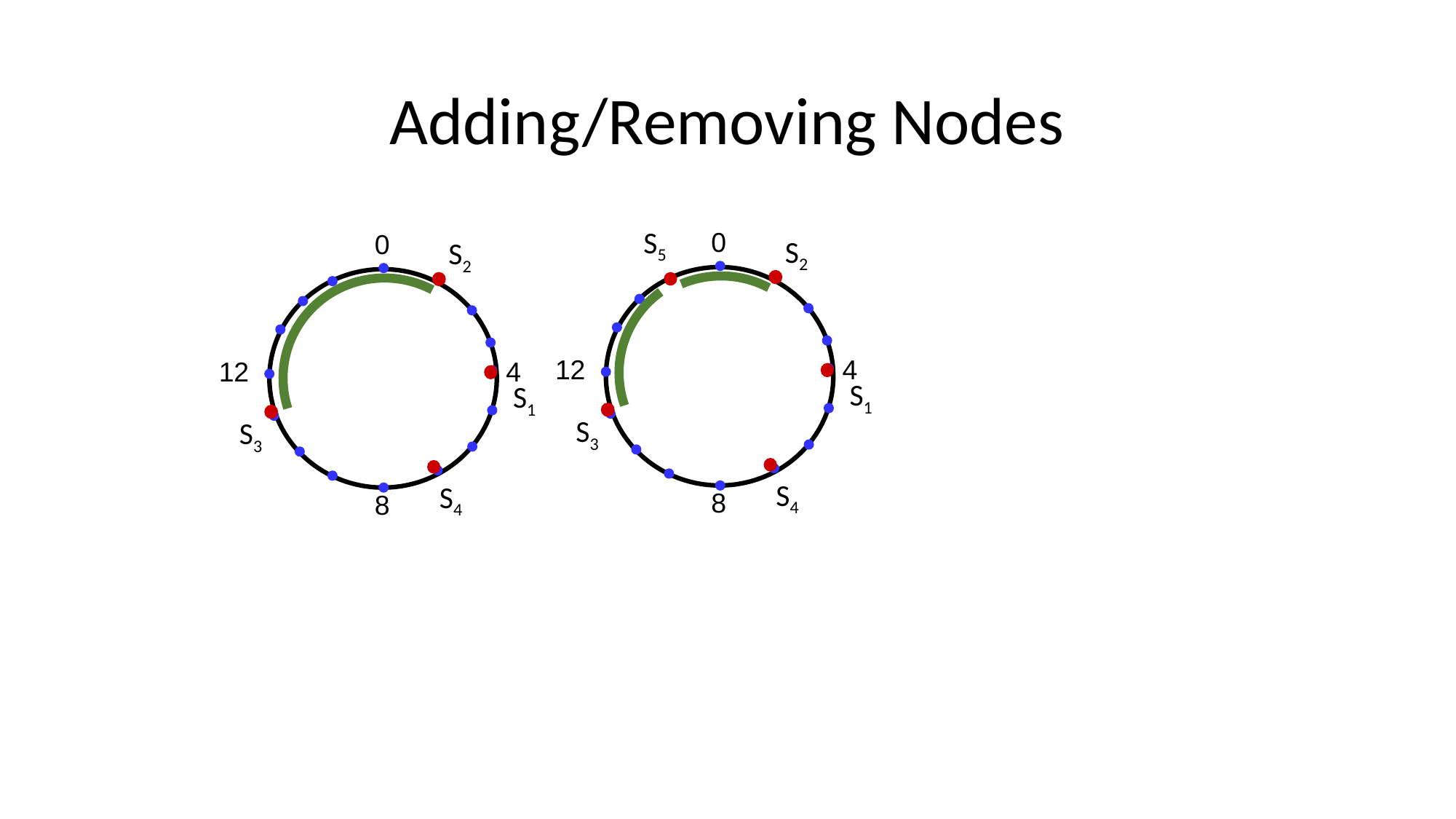

# Adding/Removing Nodes

S5
0
0
S2
S2

12
4
12
4

S1
S1

S3
S3

S4

S4

8
8